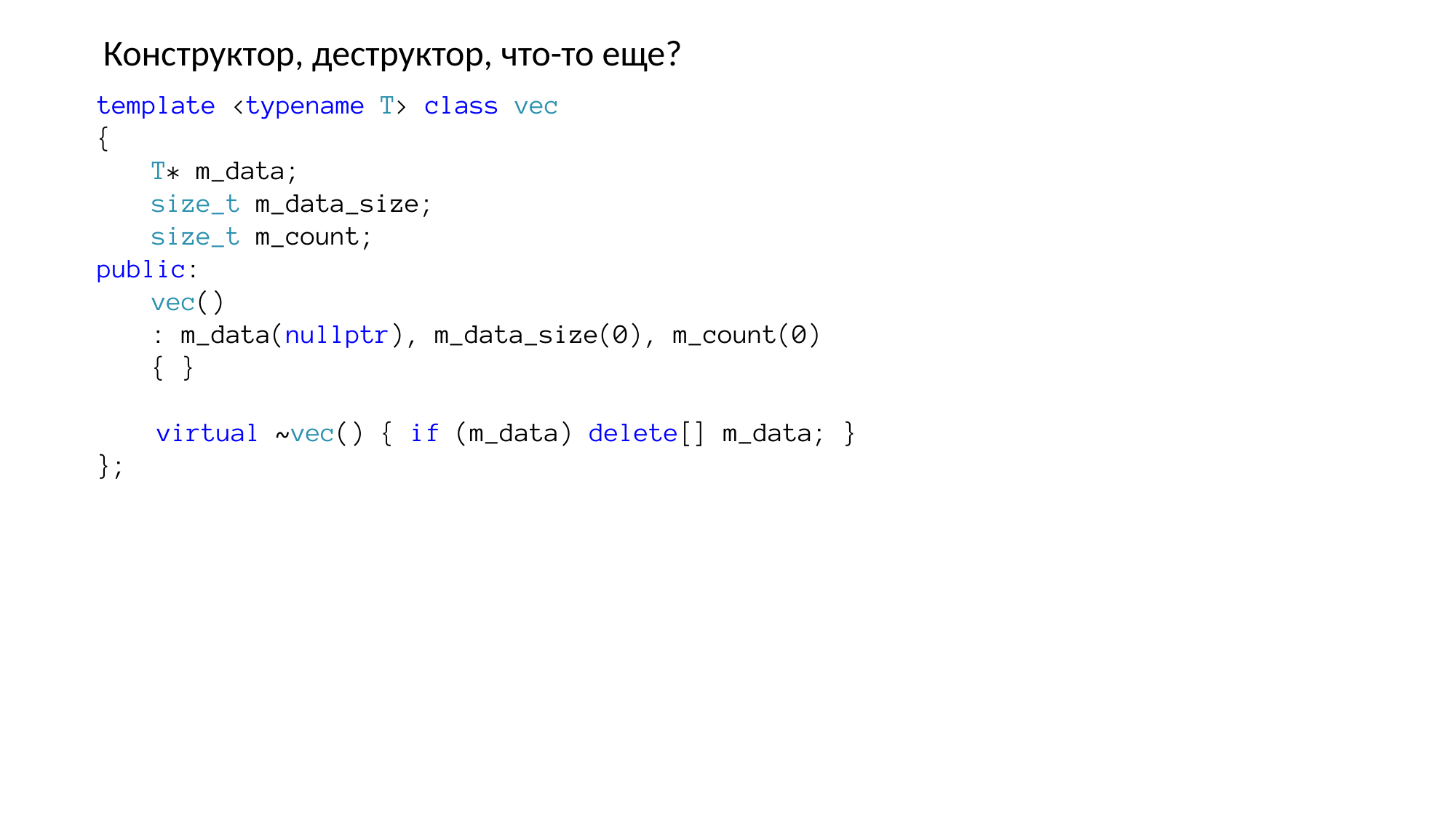

Конструктор, деструктор, что-то еще?
template <typename T> class vec
{
T* m_data;
size_t m_data_size;
size_t m_count;
public:
vec()
: m_data(nullptr), m_data_size(0), m_count(0)
{ }

    virtual ~vec() { if (m_data) delete[] m_data; }
};